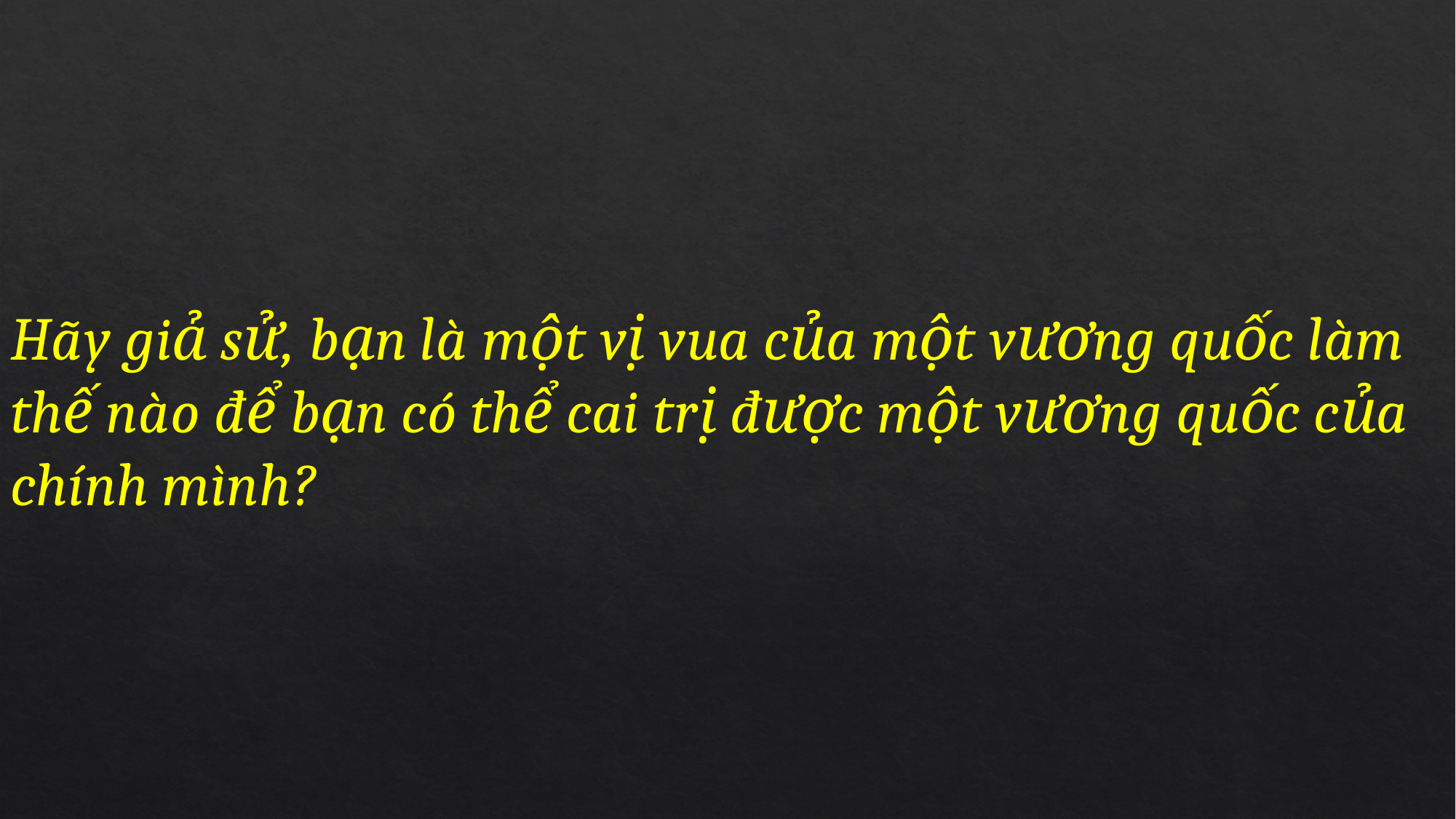

Hãy giả sử, bạn là một vị vua của một vương quốc làm thế nào để bạn có thể cai trị được một vương quốc của chính mình?